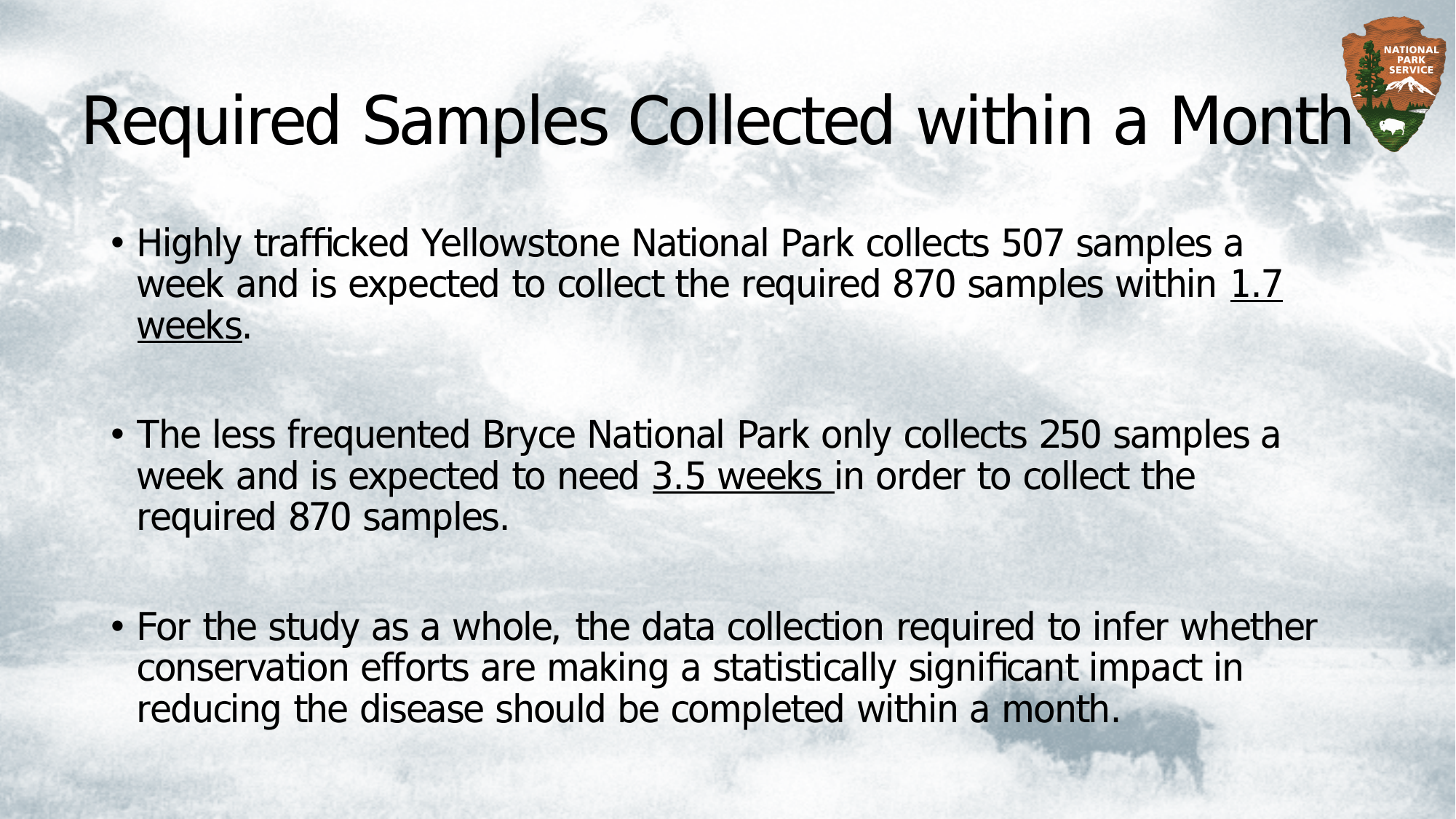

# Required Samples Collected within a Month
Highly trafficked Yellowstone National Park collects 507 samples a week and is expected to collect the required 870 samples within 1.7 weeks.

The less frequented Bryce National Park only collects 250 samples a week and is expected to need 3.5 weeks in order to collect the required 870 samples.

For the study as a whole, the data collection required to infer whether conservation efforts are making a statistically significant impact in reducing the disease should be completed within a month.